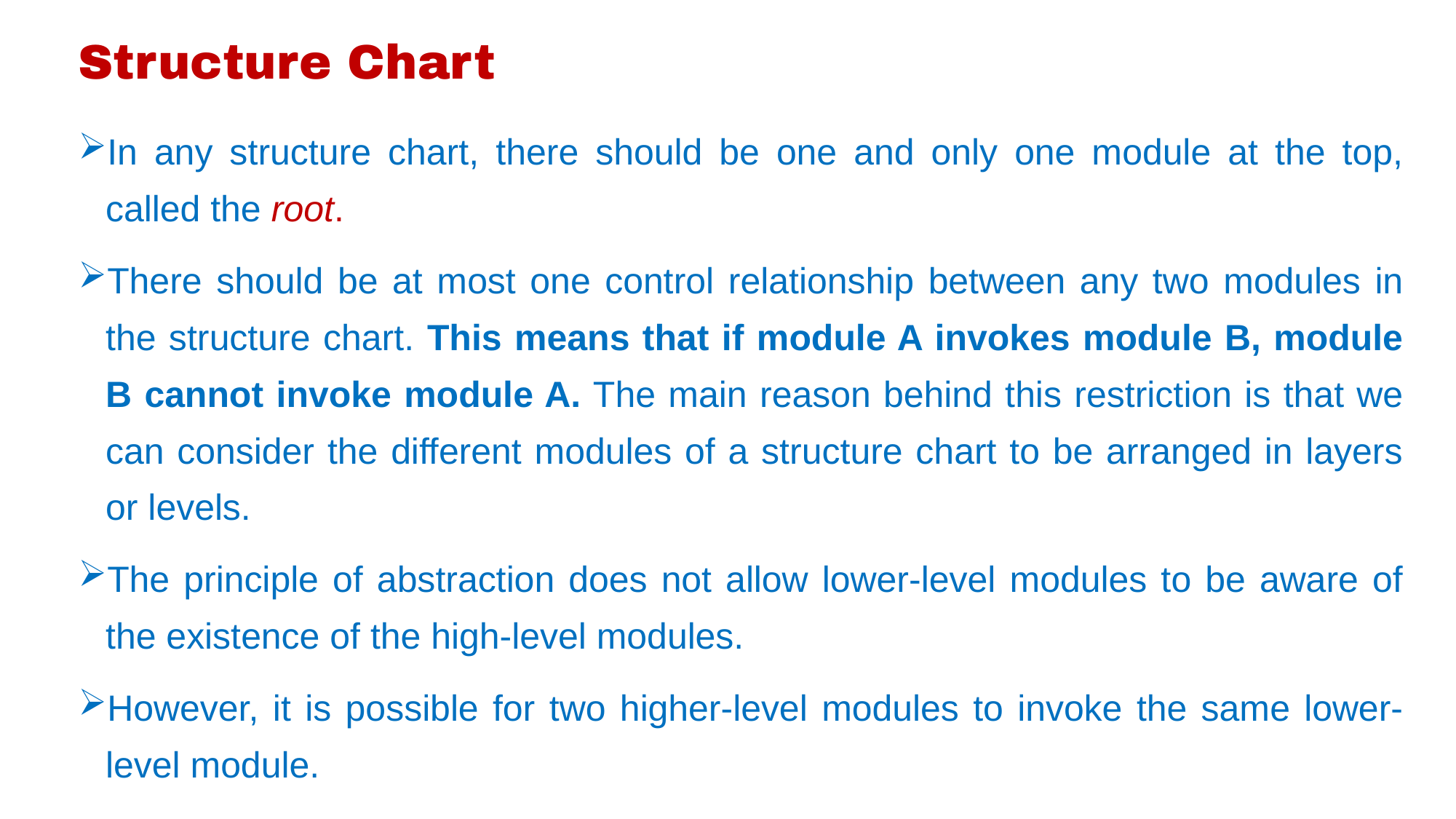

# Structure Chart
In any structure chart, there should be one and only one module at the top, called the root.
There should be at most one control relationship between any two modules in the structure chart. This means that if module A invokes module B, module B cannot invoke module A. The main reason behind this restriction is that we can consider the different modules of a structure chart to be arranged in layers or levels.
The principle of abstraction does not allow lower-level modules to be aware of the existence of the high-level modules.
However, it is possible for two higher-level modules to invoke the same lower-level module.